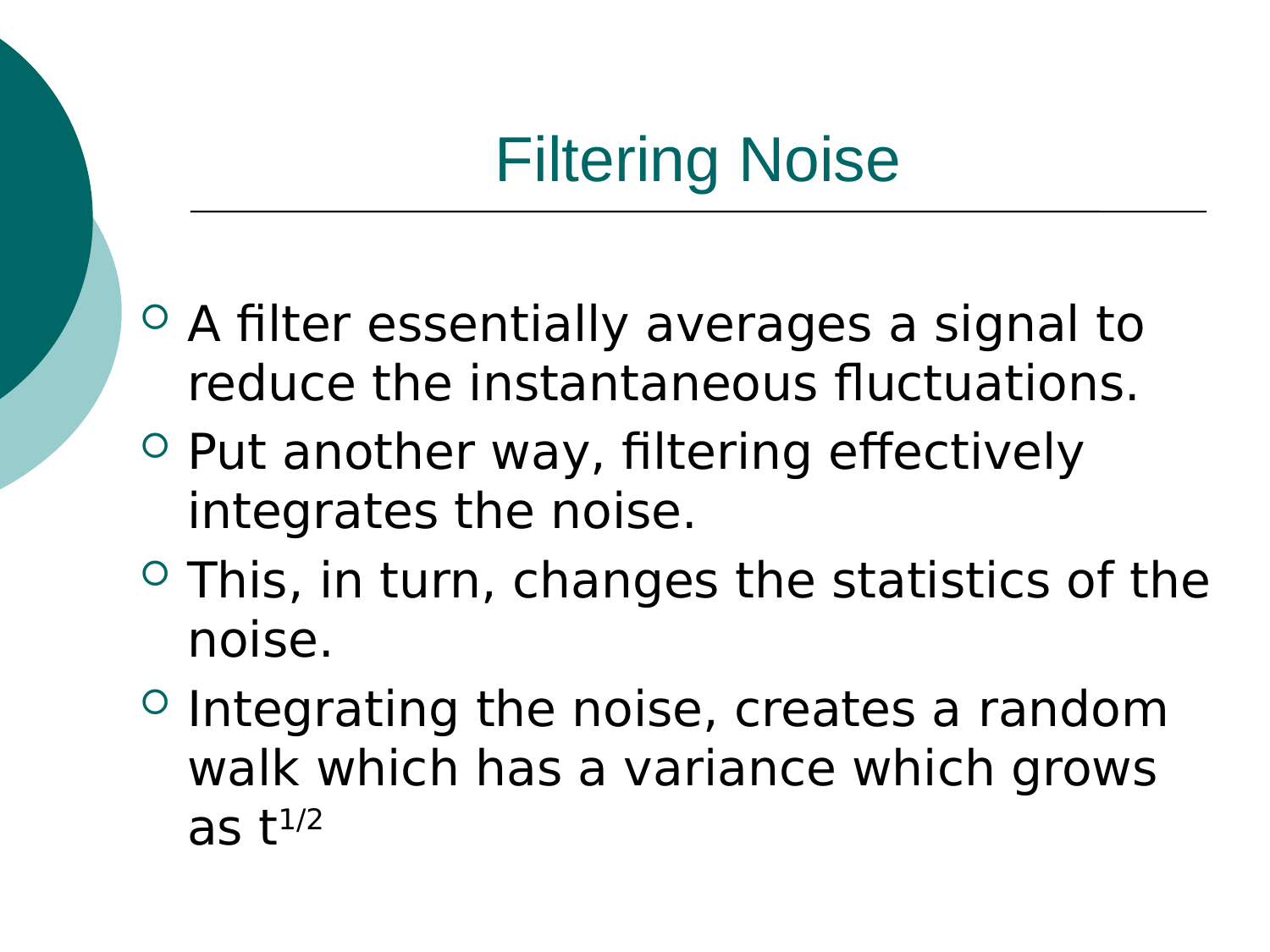

# Filtering Noise
A filter essentially averages a signal to reduce the instantaneous fluctuations.
Put another way, filtering effectively integrates the noise.
This, in turn, changes the statistics of the noise.
Integrating the noise, creates a random walk which has a variance which grows as t1/2